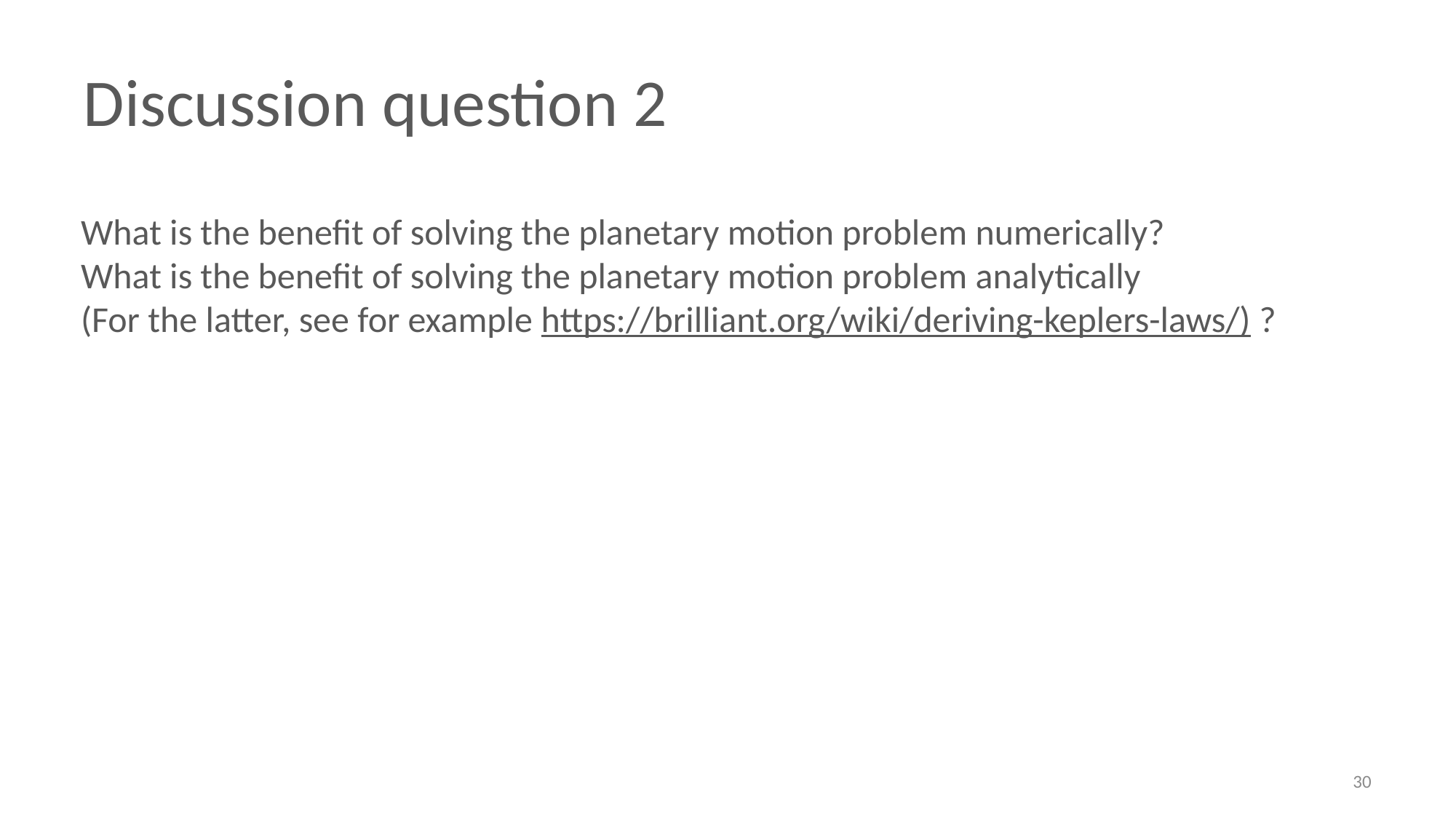

Discussion question 2
What is the benefit of solving the planetary motion problem numerically?
What is the benefit of solving the planetary motion problem analytically
(For the latter, see for example https://brilliant.org/wiki/deriving-keplers-laws/) ?

30